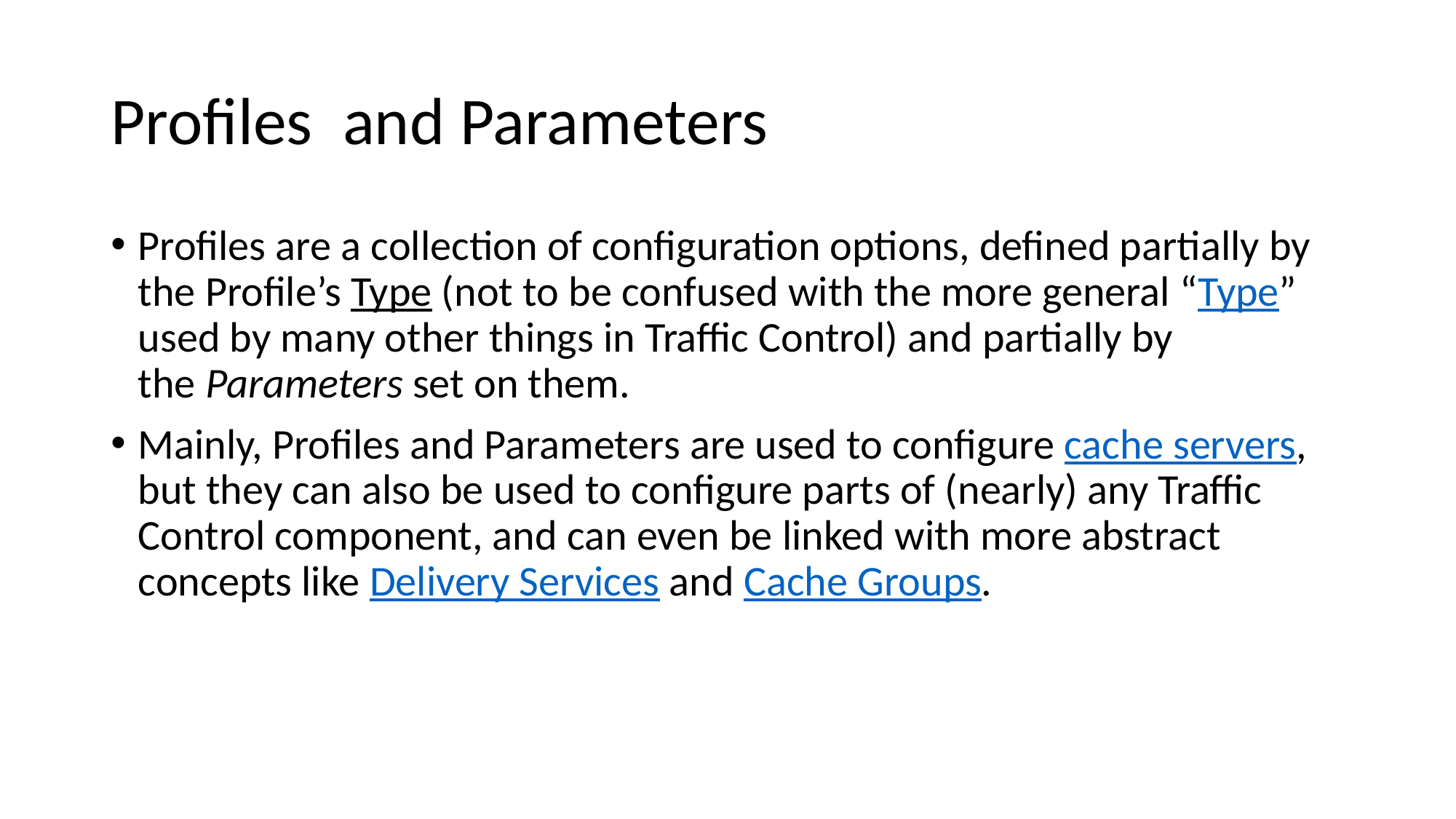

# Profiles  and Parameters
Profiles are a collection of configuration options, defined partially by the Profile’s Type (not to be confused with the more general “Type” used by many other things in Traffic Control) and partially by the Parameters set on them.
Mainly, Profiles and Parameters are used to configure cache servers, but they can also be used to configure parts of (nearly) any Traffic Control component, and can even be linked with more abstract concepts like Delivery Services and Cache Groups.